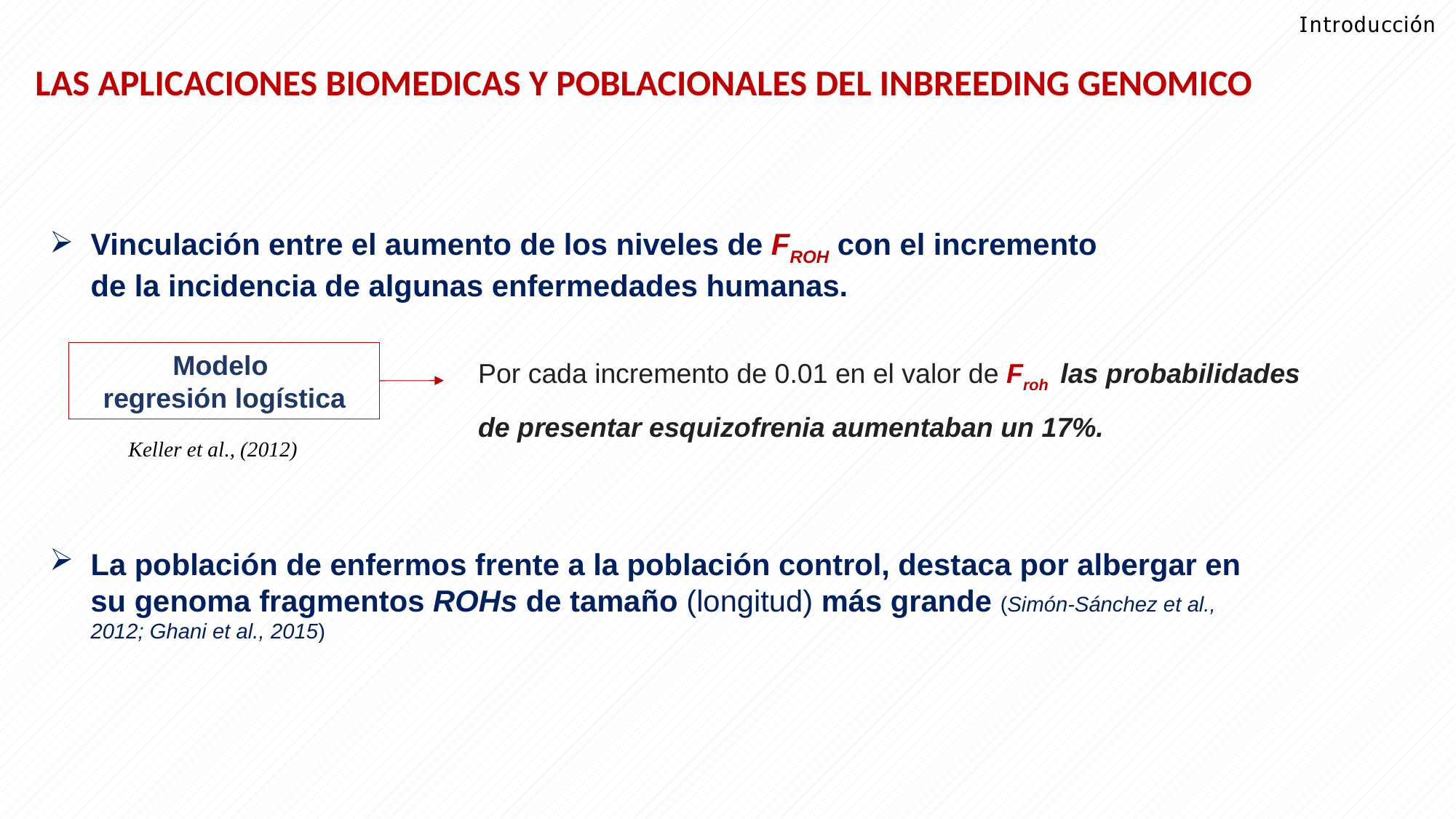

Introducción
LAS APLICACIONES BIOMEDICAS Y POBLACIONALES DEL INBREEDING GENOMICO
Vinculación entre el aumento de los niveles de FROH con el incremento de la incidencia de algunas enfermedades humanas.
Por cada incremento de 0.01 en el valor de Froh  las probabilidades de presentar esquizofrenia aumentaban un 17%.
Modelo
regresión logística
Keller et al., (2012)
La población de enfermos frente a la población control, destaca por albergar en su genoma fragmentos ROHs de tamaño (longitud) más grande (Simón-Sánchez et al., 2012; Ghani et al., 2015)